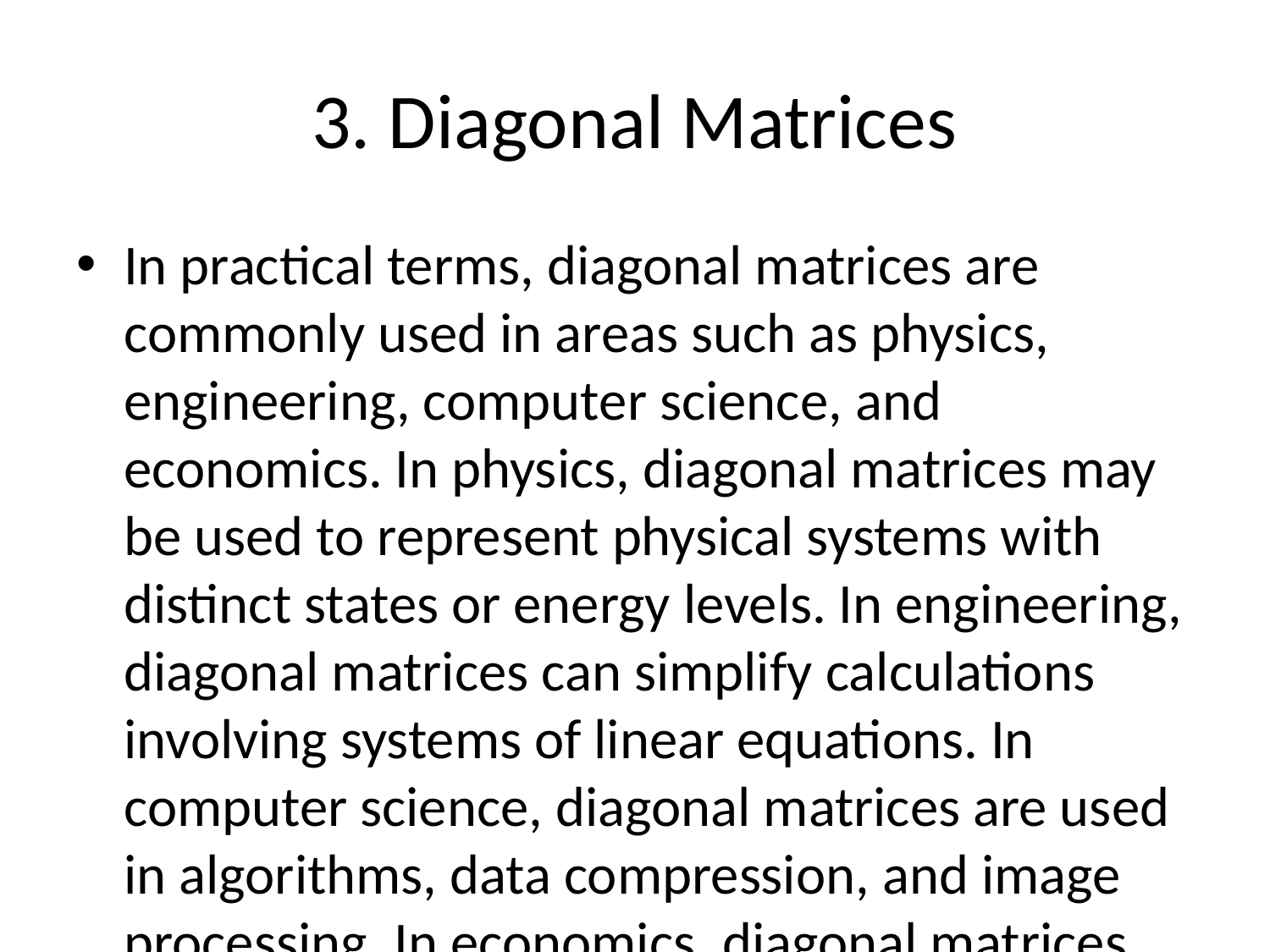

# 3. Diagonal Matrices
In practical terms, diagonal matrices are commonly used in areas such as physics, engineering, computer science, and economics. In physics, diagonal matrices may be used to represent physical systems with distinct states or energy levels. In engineering, diagonal matrices can simplify calculations involving systems of linear equations. In computer science, diagonal matrices are used in algorithms, data compression, and image processing. In economics, diagonal matrices can be used in models that involve multi-dimensional data analysis.